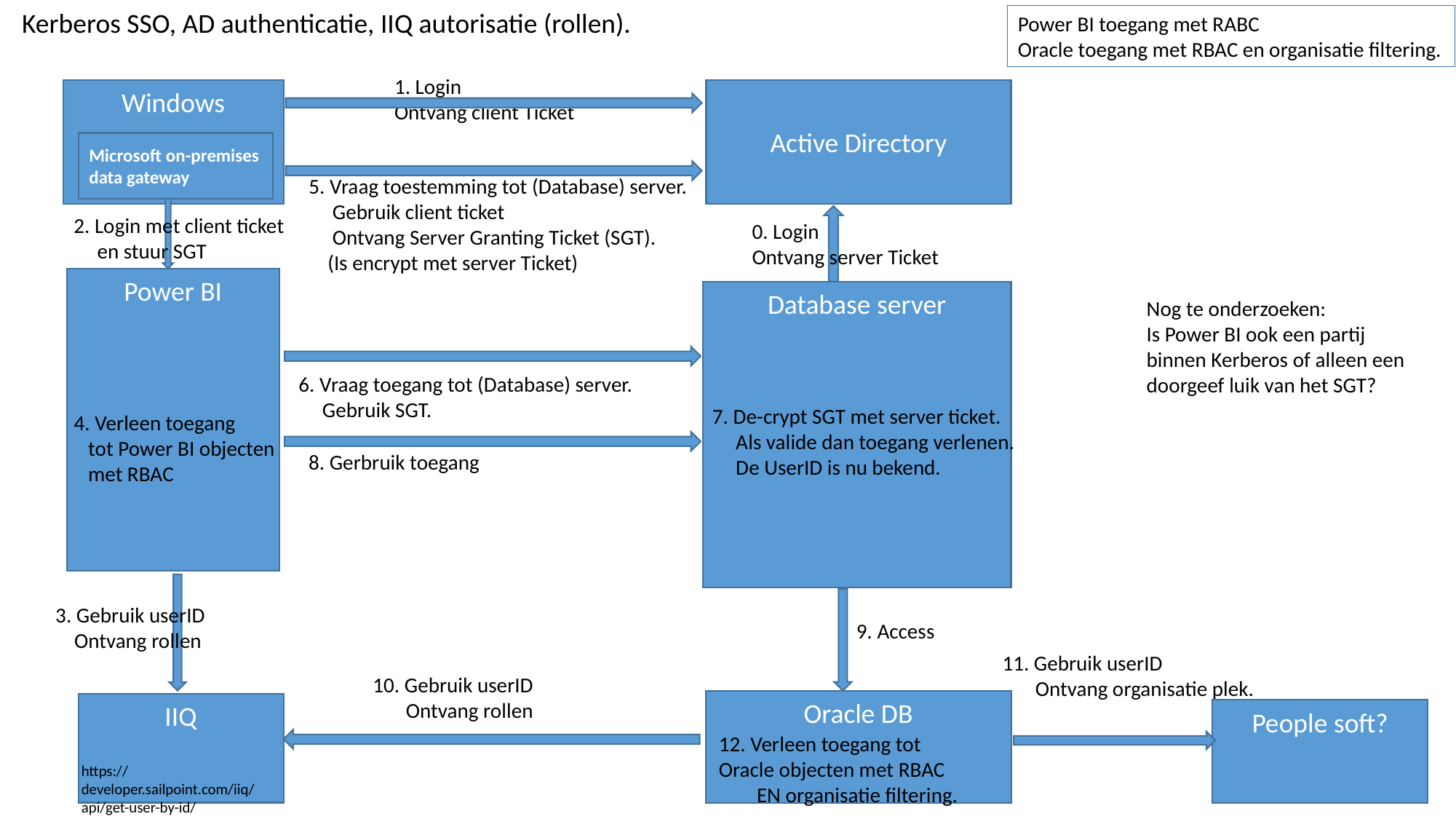

Kerberos SSO, AD authenticatie, IIQ autorisatie (rollen).
Power BI toegang met RABC
Oracle toegang met RBAC en organisatie filtering.
1. Login
Ontvang client Ticket
Windows
Active Directory

Microsoft on-premises data gateway

5. Vraag toestemming tot (Database) server.
     Gebruik client ticket
     Ontvang Server Granting Ticket (SGT).
    (Is encrypt met server Ticket)
2. Login met client ticket
     en stuur SGT
0. Login
Ontvang server Ticket

Power BI
Database server
Nog te onderzoeken:
Is Power BI ook een partij binnen Kerberos of alleen een doorgeef luik van het SGT?

6. Vraag toegang tot (Database) server.
     Gebruik SGT.
7. De-crypt SGT met server ticket.
     Als valide dan toegang verlenen.
     De UserID is nu bekend.
4. Verleen toegang
   tot Power BI objecten
   met RBAC

8. Gerbruik toegang
3. Gebruik userID
    Ontvang rollen
9. Access

11. Gebruik userID
       Ontvang organisatie plek.
10. Gebruik userID
       Ontvang rollen
Oracle DB
IIQ
People soft?
12. Verleen toegang tot
Oracle objecten met RBAC
        EN organisatie filtering.

https://developer.sailpoint.com/iiq/api/get-user-by-id/
2